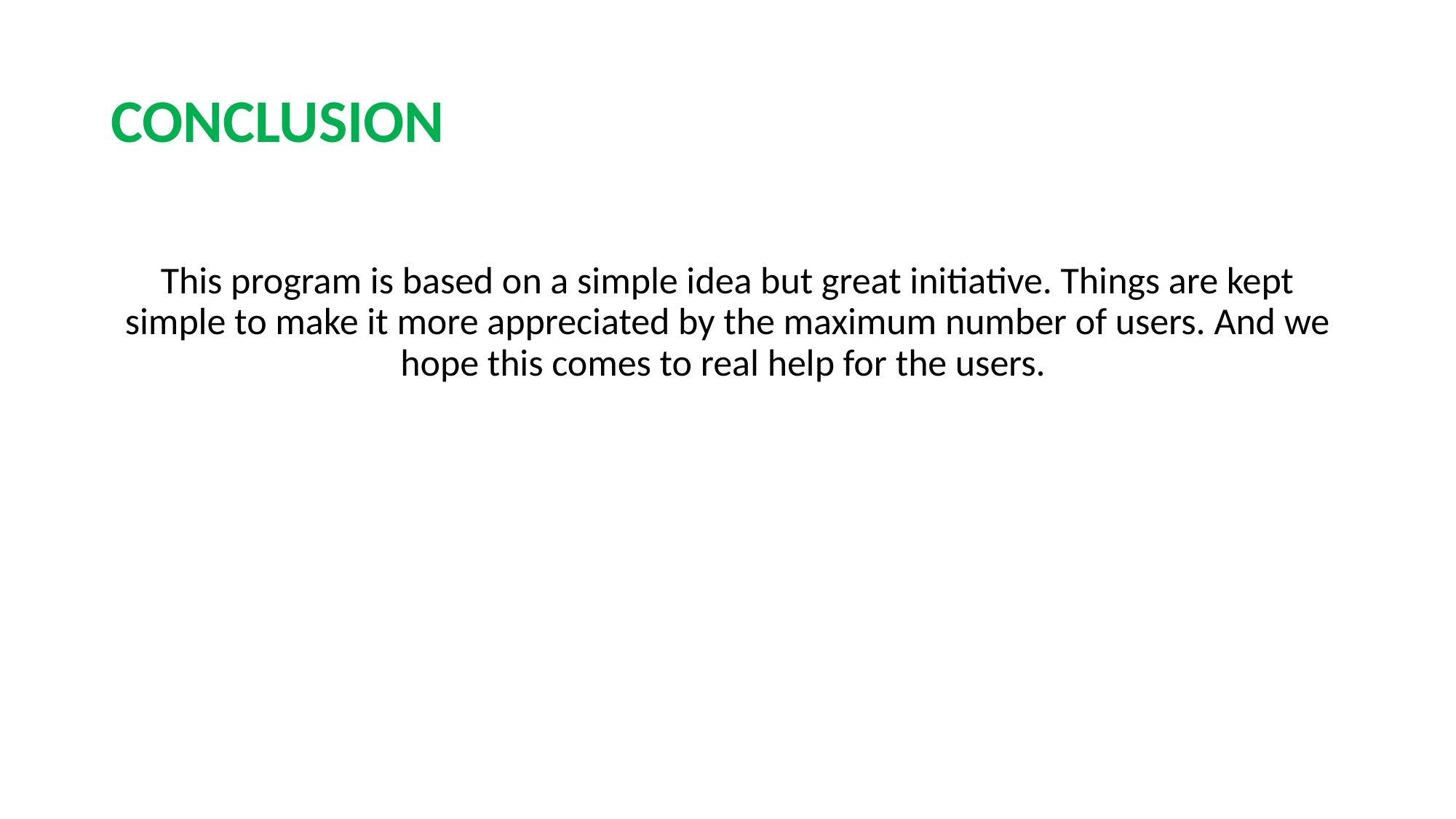

# CONCLUSION
This program is based on a simple idea but great initiative. Things are kept simple to make it more appreciated by the maximum number of users. And we hope this comes to real help for the users.